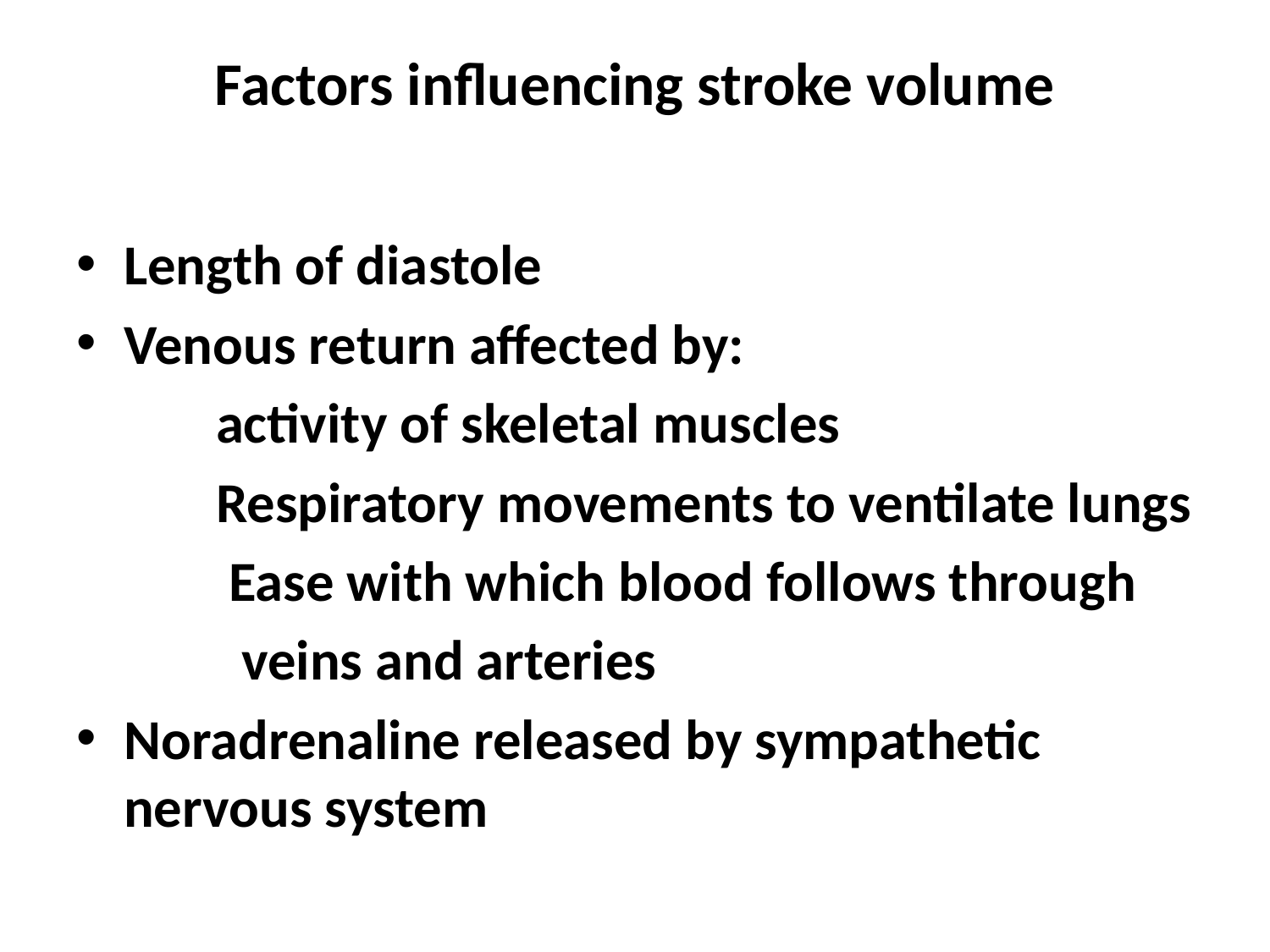

# Factors influencing stroke volume
Length of diastole
Venous return affected by:
           activity of skeletal muscles
           Respiratory movements to ventilate lungs
            Ease with which blood follows through
             veins and arteries
Noradrenaline released by sympathetic nervous system